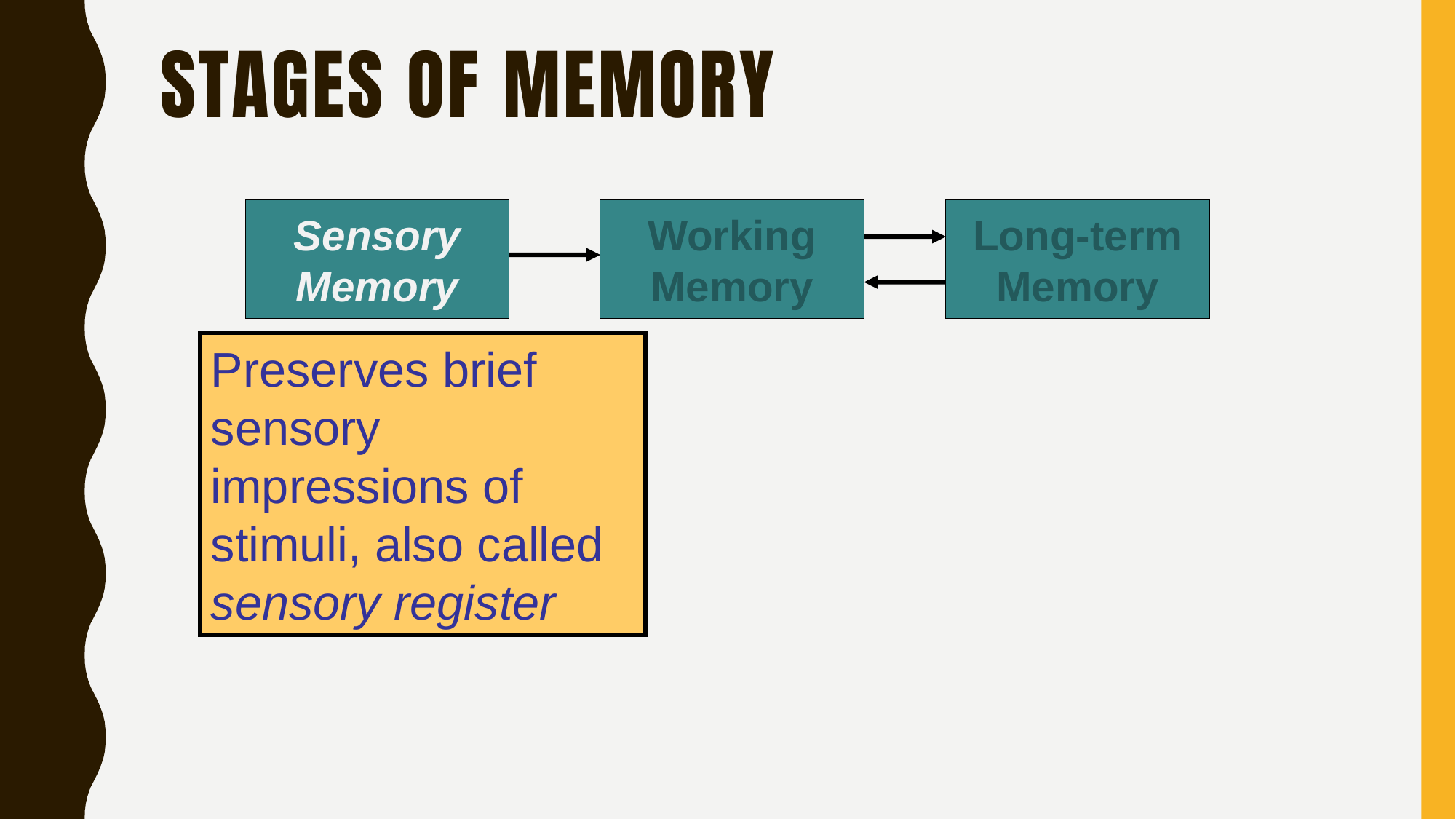

# Stages of Memory
Sensory Memory
Working Memory
Long-term Memory

Preserves brief sensory impressions of stimuli, also called sensory register